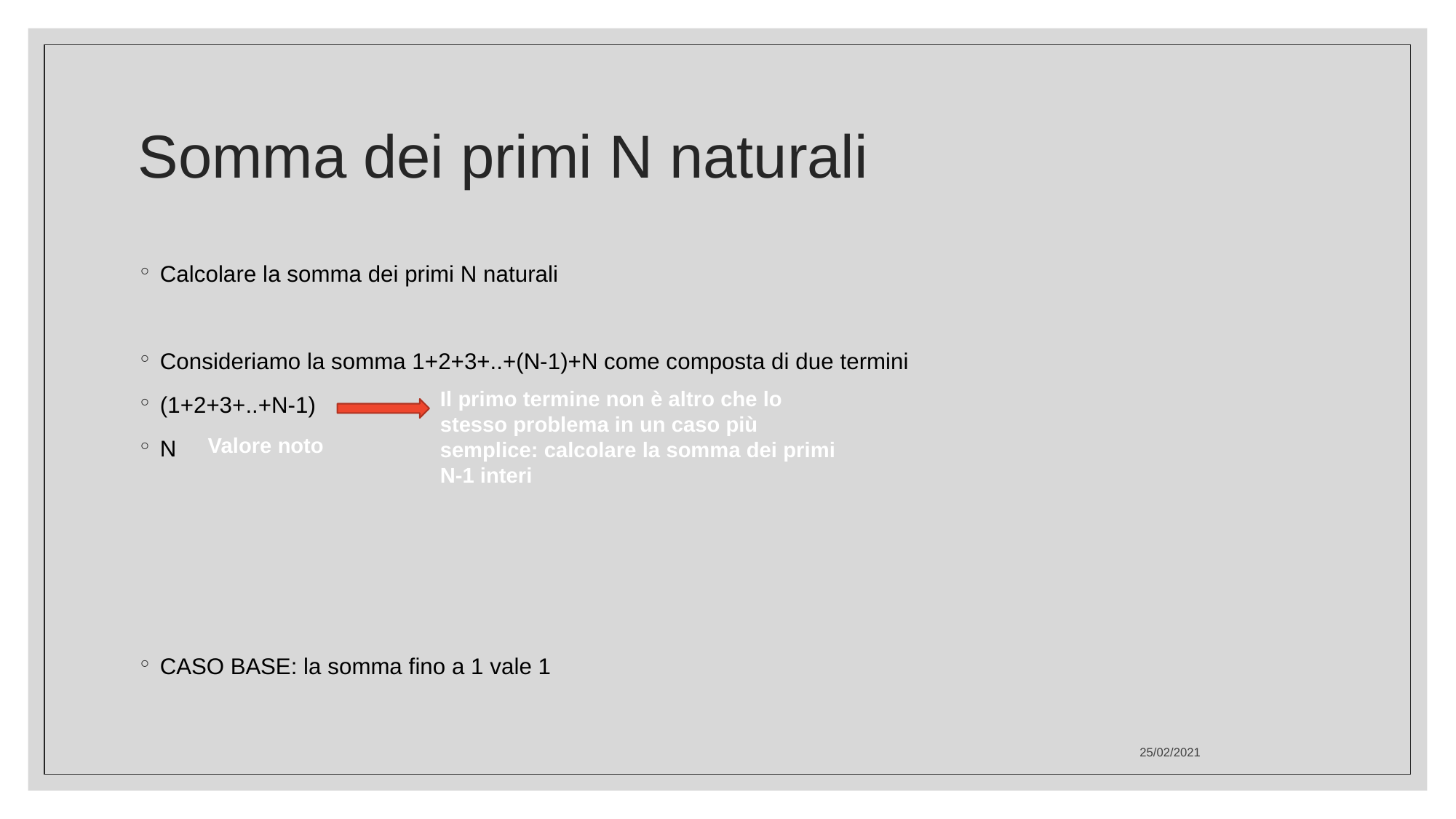

# Somma dei primi N naturali
Calcolare la somma dei primi N naturali

Consideriamo la somma 1+2+3+..+(N-1)+N come composta di due termini
(1+2+3+..+N-1)
N

CASO BASE: la somma fino a 1 vale 1
Il primo termine non è altro che lo stesso problema in un caso più semplice: calcolare la somma dei primi N-1 interi

Valore noto
25/02/2021